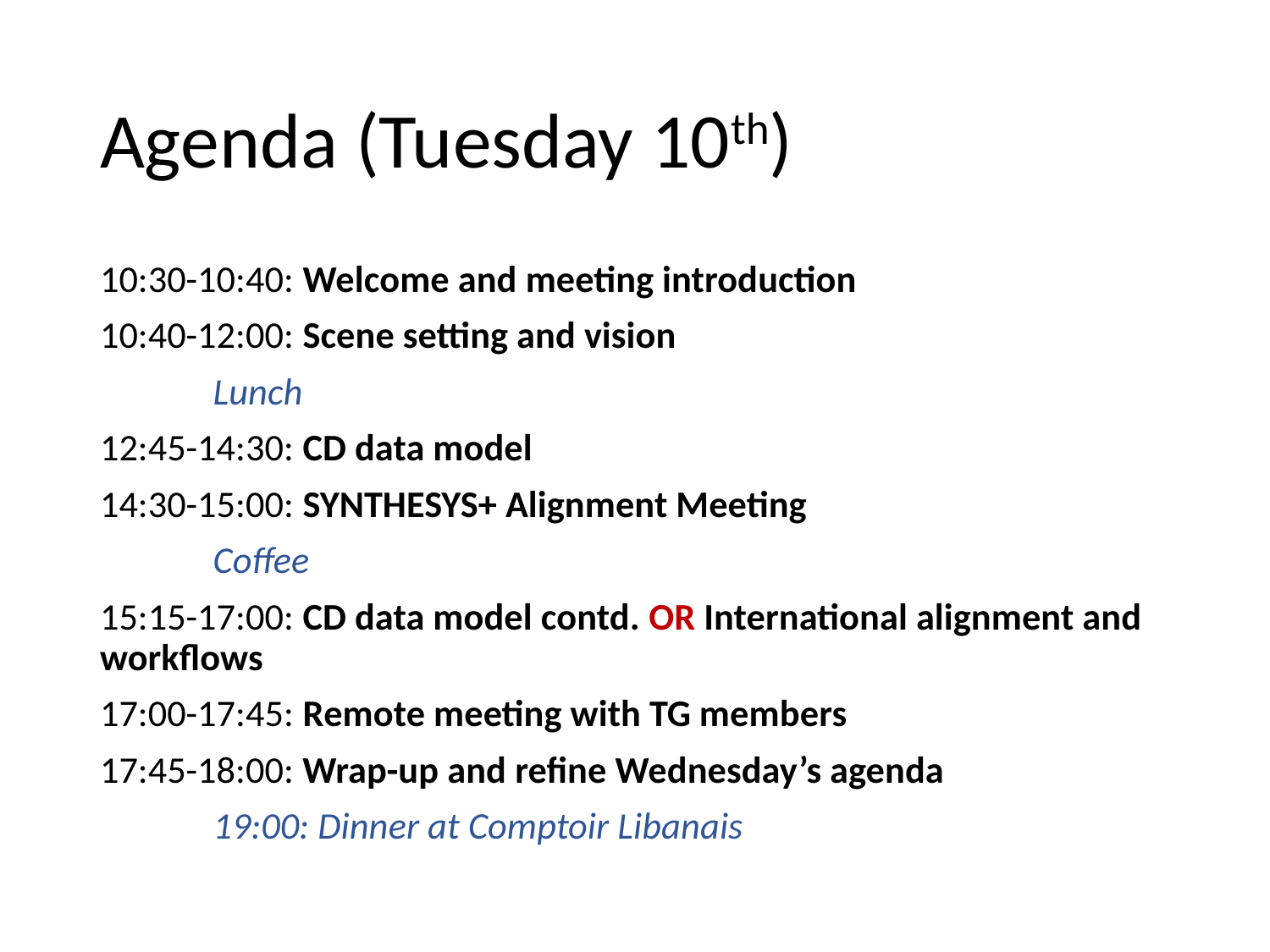

# Agenda (Tuesday 10th)
10:30-10:40: Welcome and meeting introduction
10:40-12:00: Scene setting and vision
	Lunch
12:45-14:30: CD data model
14:30-15:00: SYNTHESYS+ Alignment Meeting
	Coffee
15:15-17:00: CD data model contd. OR International alignment and workflows
17:00-17:45: Remote meeting with TG members
17:45-18:00: Wrap-up and refine Wednesday’s agenda
	19:00: Dinner at Comptoir Libanais